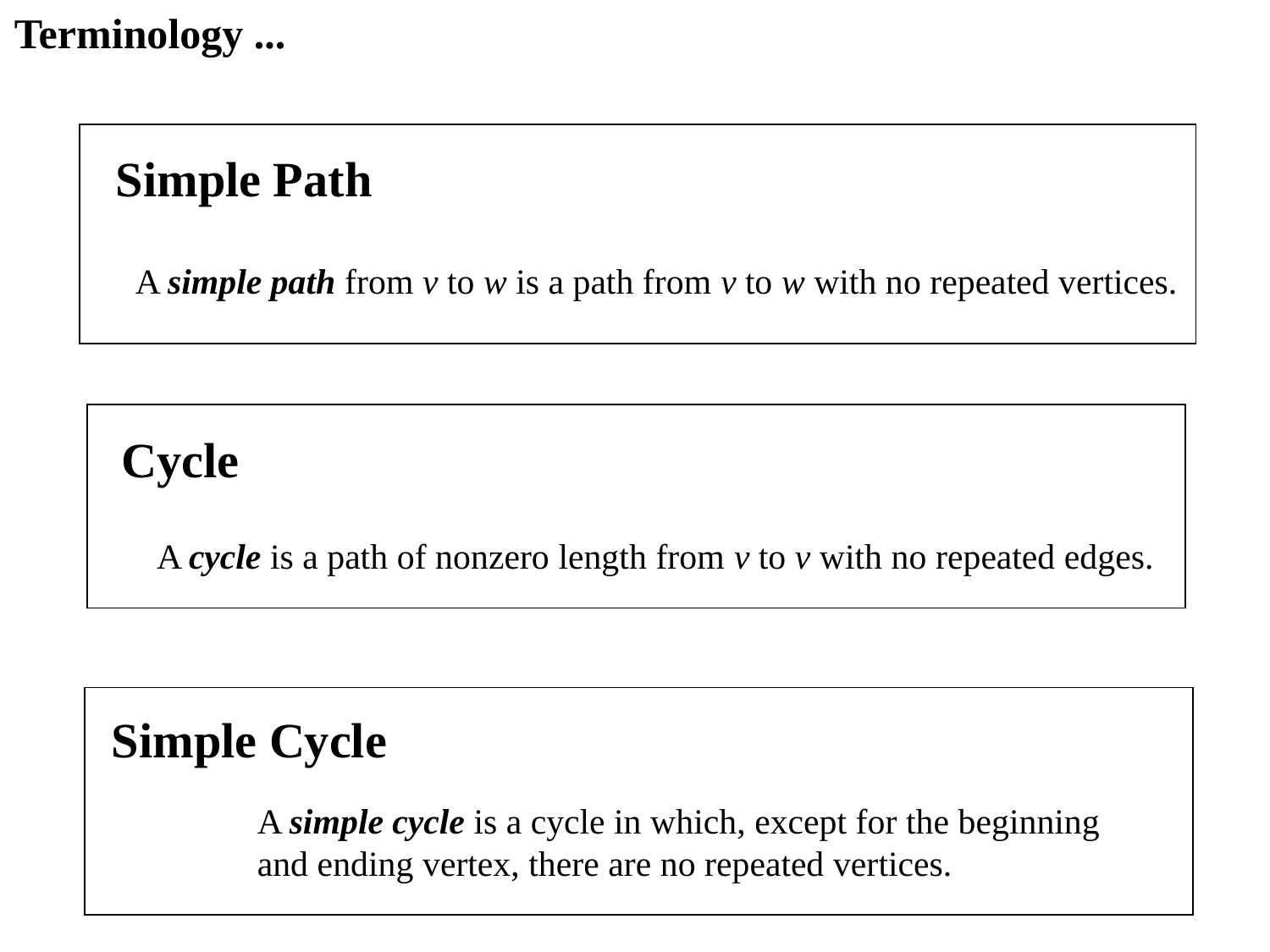

Terminology ...

Simple Path
A simple path from v to w is a path from v to w with no repeated vertices.

Cycle
A cycle is a path of nonzero length from v to v with no repeated edges.

Simple Cycle
A simple cycle is a cycle in which, except for the beginning
and ending vertex, there are no repeated vertices.